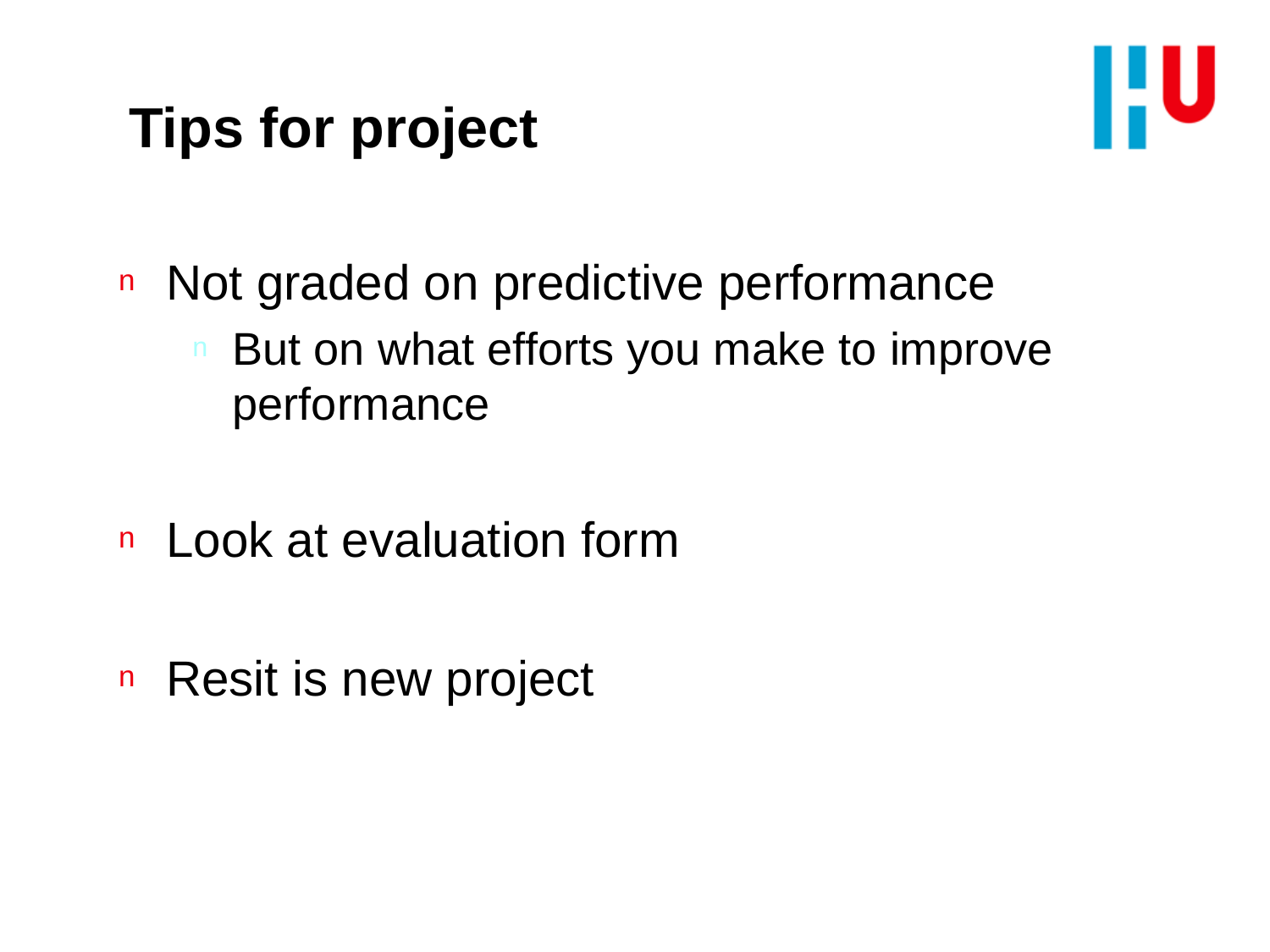

# Tips for project
Not graded on predictive performance
But on what efforts you make to improve performance

Look at evaluation form

Resit is new project